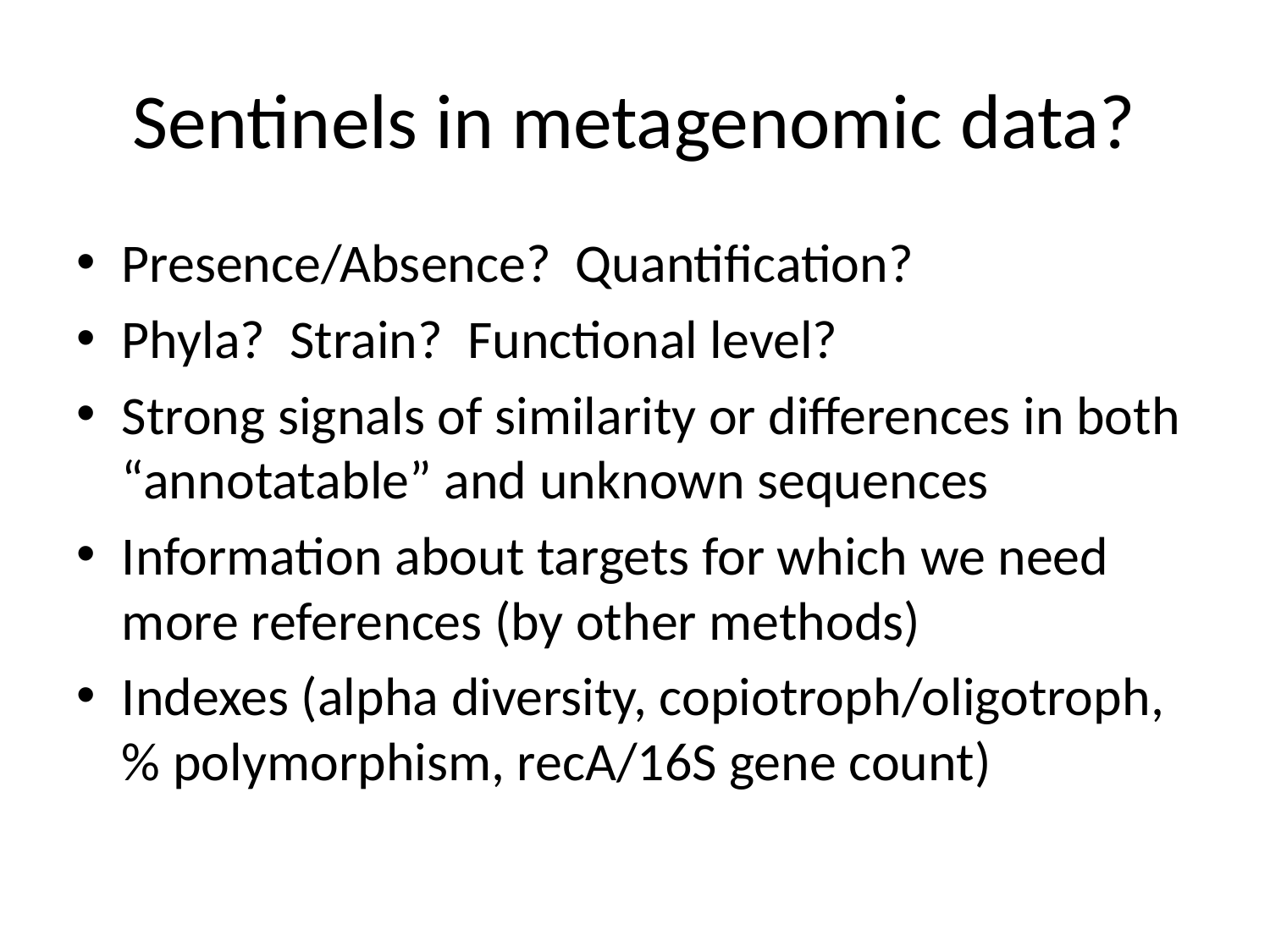

# Sentinels in metagenomic data?
Presence/Absence?  Quantification?
Phyla?  Strain?  Functional level?
Strong signals of similarity or differences in both “annotatable” and unknown sequences
Information about targets for which we need more references (by other methods)
Indexes (alpha diversity, copiotroph/oligotroph, % polymorphism, recA/16S gene count)